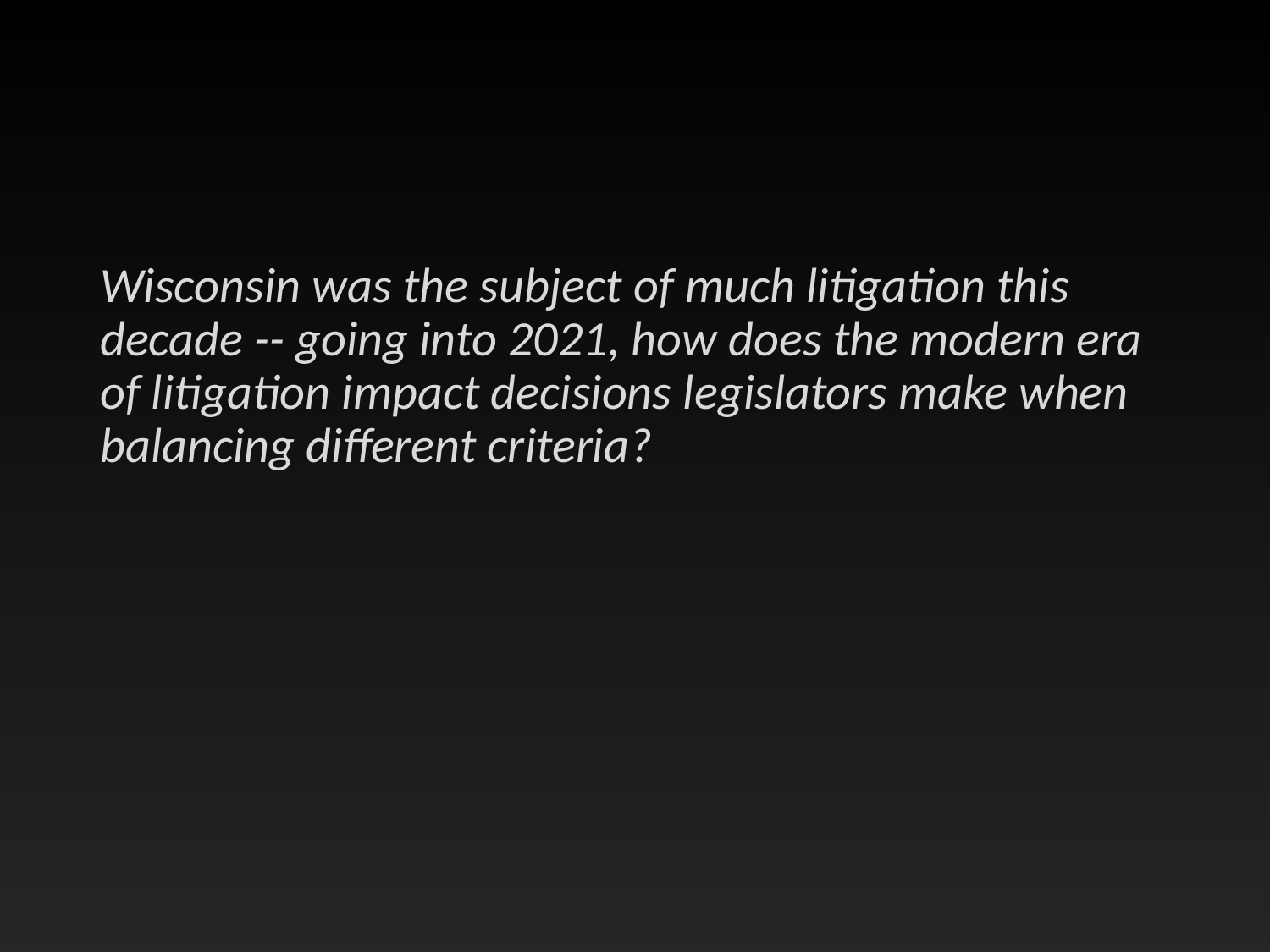

Wisconsin was the subject of much litigation this decade -- going into 2021, how does the modern era of litigation impact decisions legislators make when balancing different criteria?